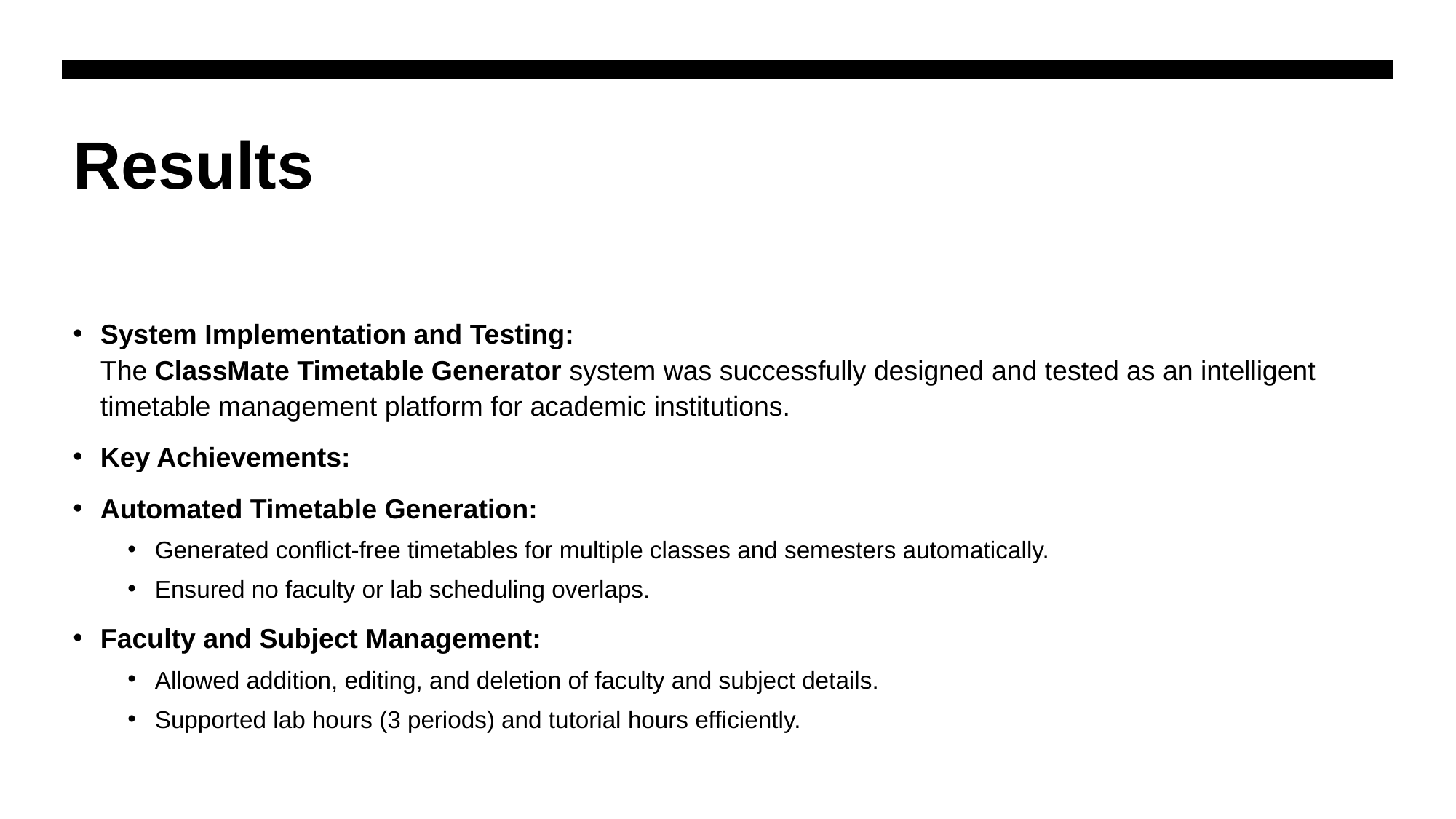

# Results
System Implementation and Testing:
The ClassMate Timetable Generator system was successfully designed and tested as an intelligent timetable management platform for academic institutions.
Key Achievements:
Automated Timetable Generation:
Generated conflict-free timetables for multiple classes and semesters automatically.
Ensured no faculty or lab scheduling overlaps.
Faculty and Subject Management:
Allowed addition, editing, and deletion of faculty and subject details.
Supported lab hours (3 periods) and tutorial hours efficiently.